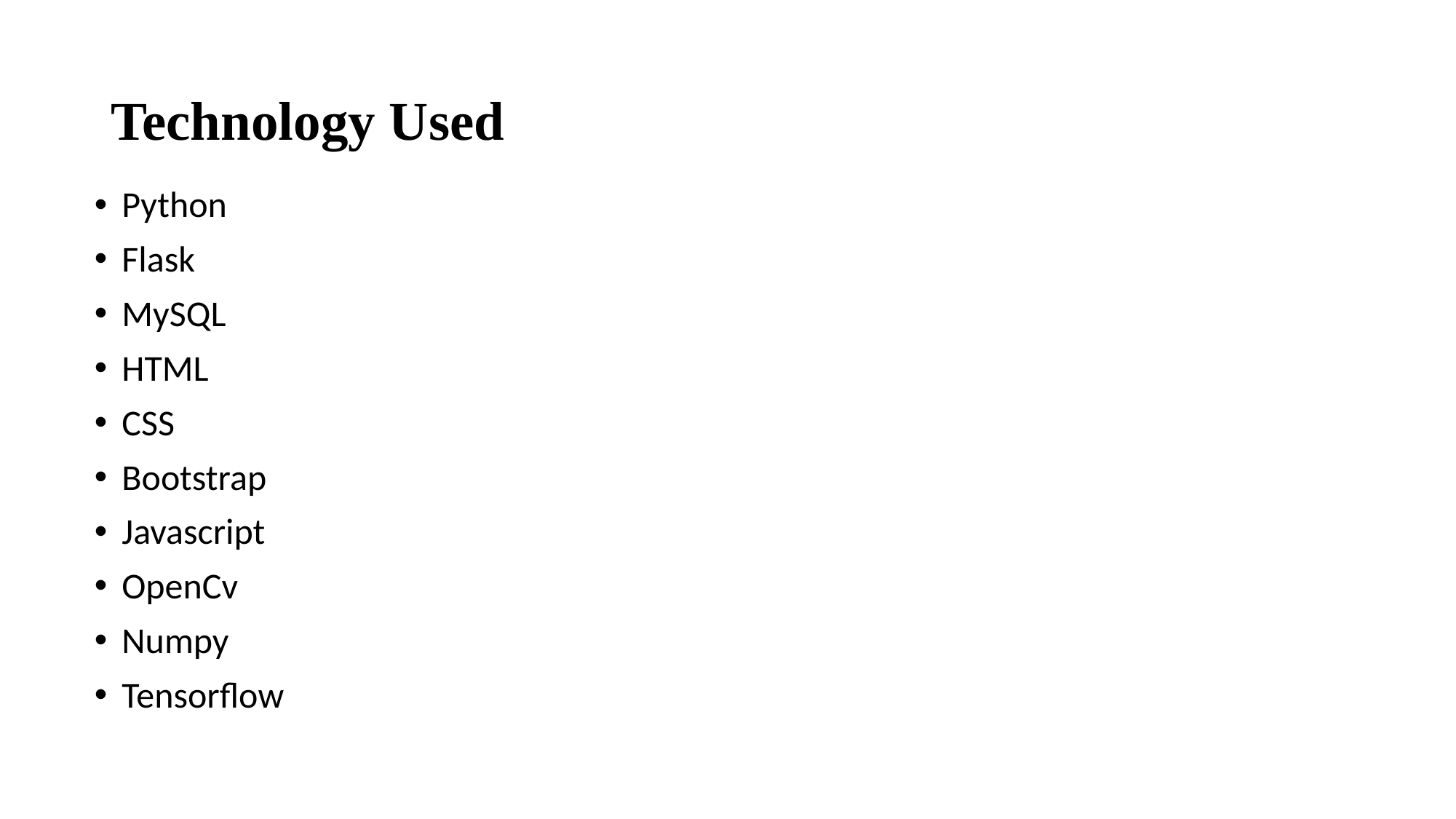

# Technology Used
Python
Flask
MySQL
HTML
CSS
Bootstrap
Javascript
OpenCv
Numpy
Tensorflow